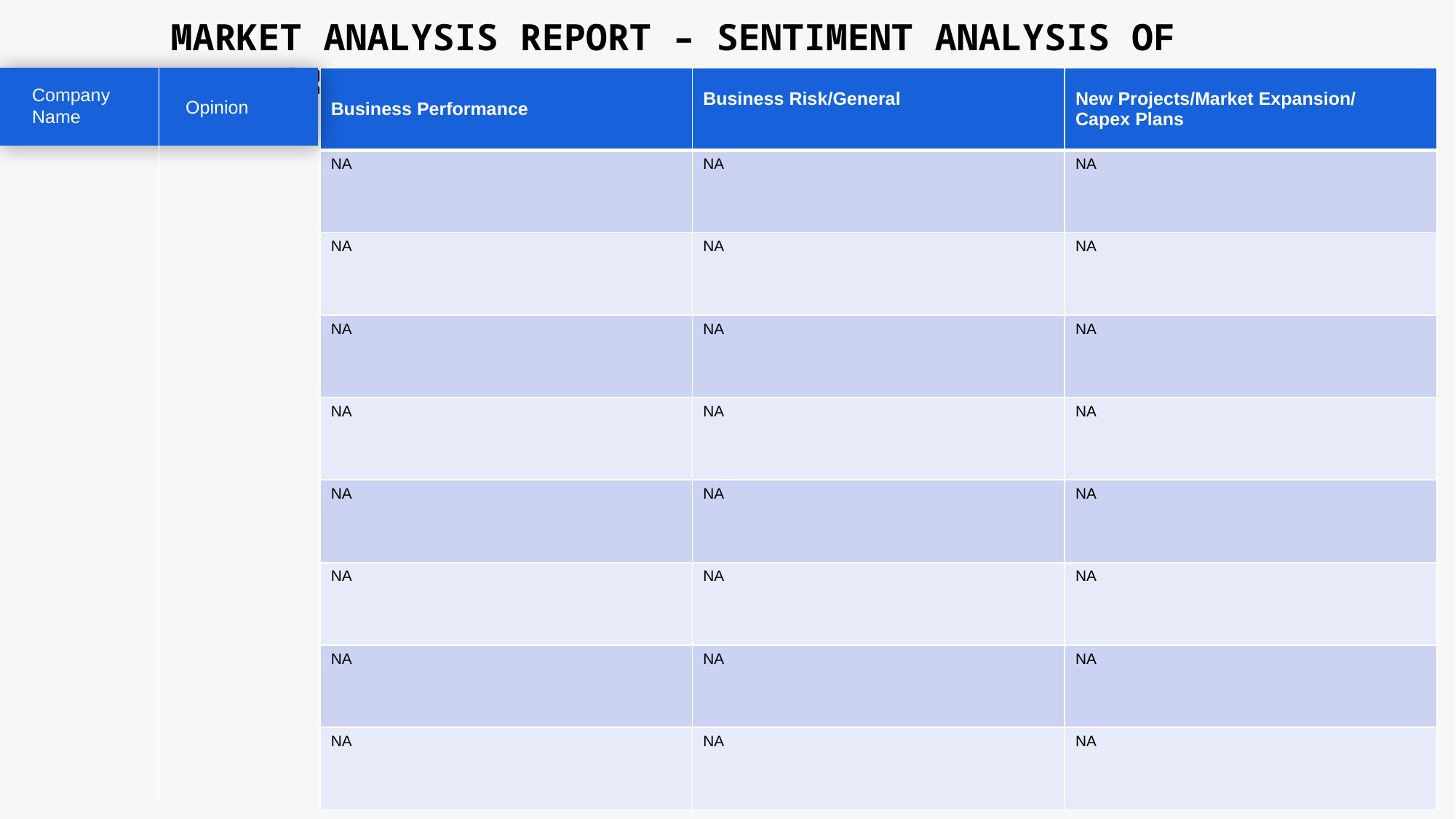

MARKET ANALYSIS REPORT – SENTIMENT ANALYSIS OF PEER GROUP

| Business Performance | Business Risk/General | New Projects/Market Expansion/ Capex Plans |
| --- | --- | --- |
| NA | NA | NA |
| NA | NA | NA |
| NA | NA | NA |
| NA | NA | NA |
| NA | NA | NA |
| NA | NA | NA |
| NA | NA | NA |
| NA | NA | NA |
Company Name
Opinion